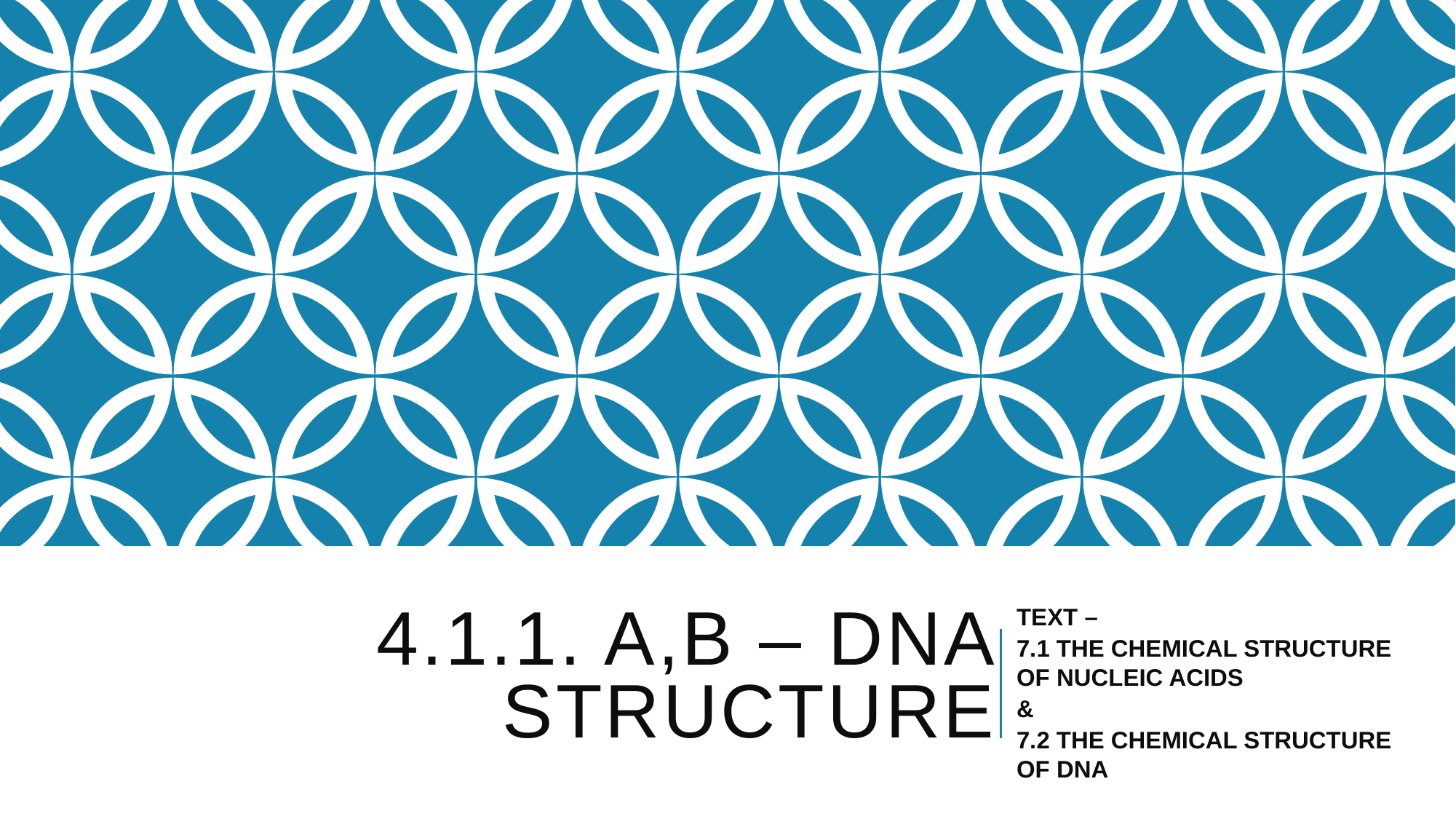

# 4.1.1. A,b – dna structure
TEXT –
7.1 THE CHEMICAL STRUCTURE OF NUCLEIC ACIDS
&
7.2 THE CHEMICAL STRUCTURE OF DNA